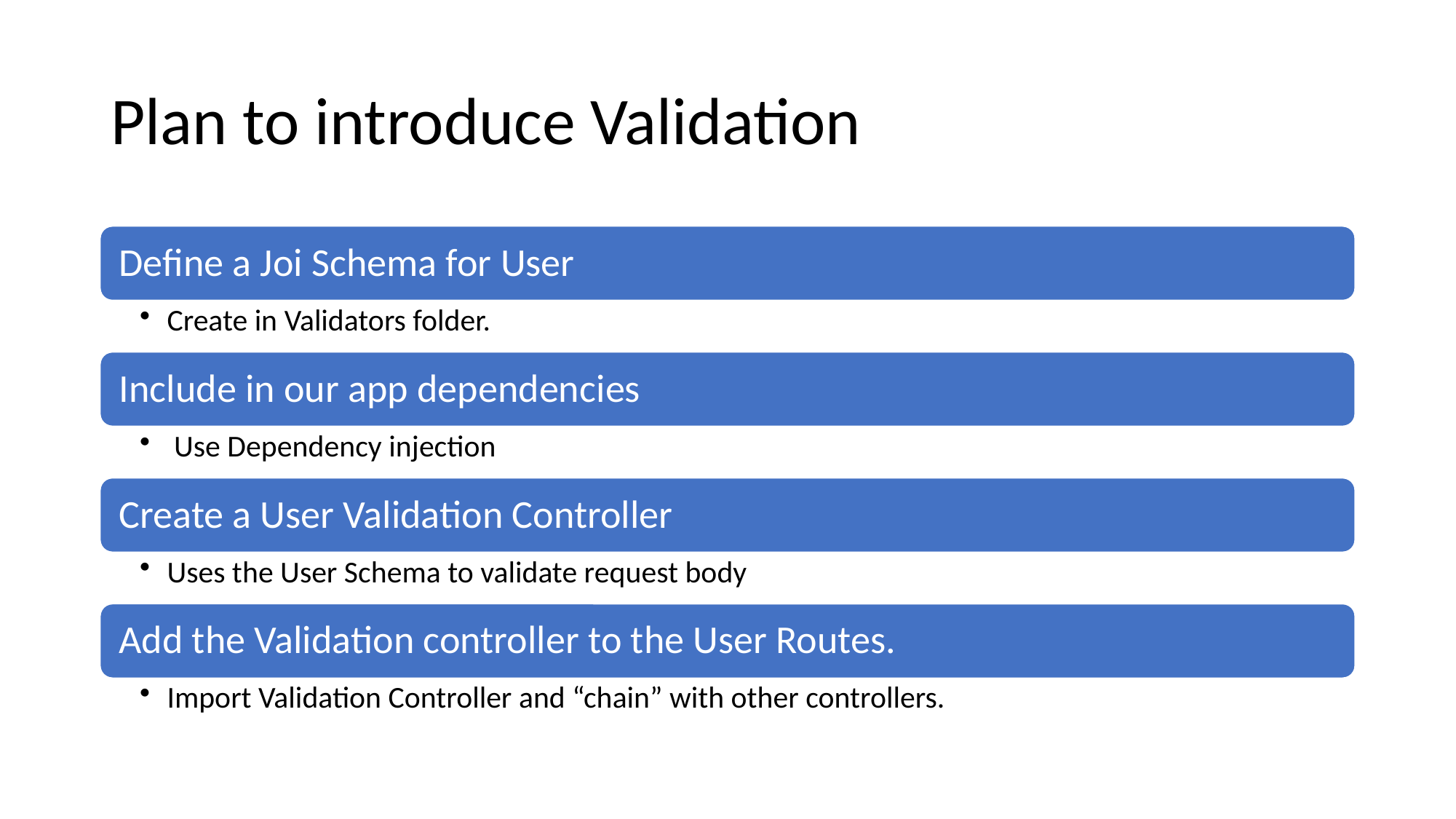

# Plan to introduce Validation
Define a Joi Schema for User
Create in Validators folder.
Include in our app dependencies
 Use Dependency injection
Create a User Validation Controller
Uses the User Schema to validate request body
Add the Validation controller to the User Routes.
Import Validation Controller and “chain” with other controllers.